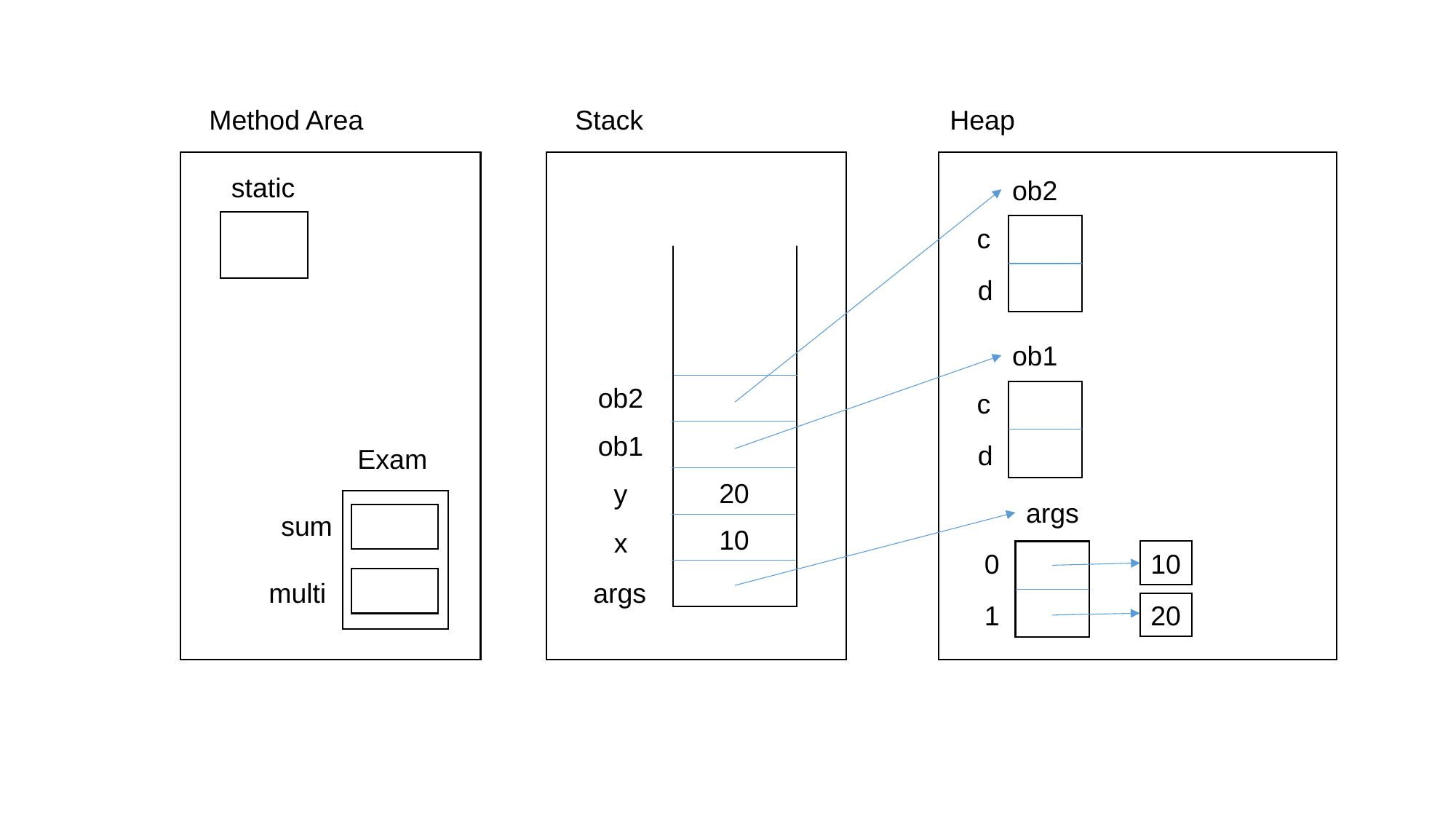

Method Area
Stack
Heap

static
ob2

c

d
ob1
ob2
c

ob1
d
Exam
20
y

args
sum

10
x
0
10

multi
args
1
20